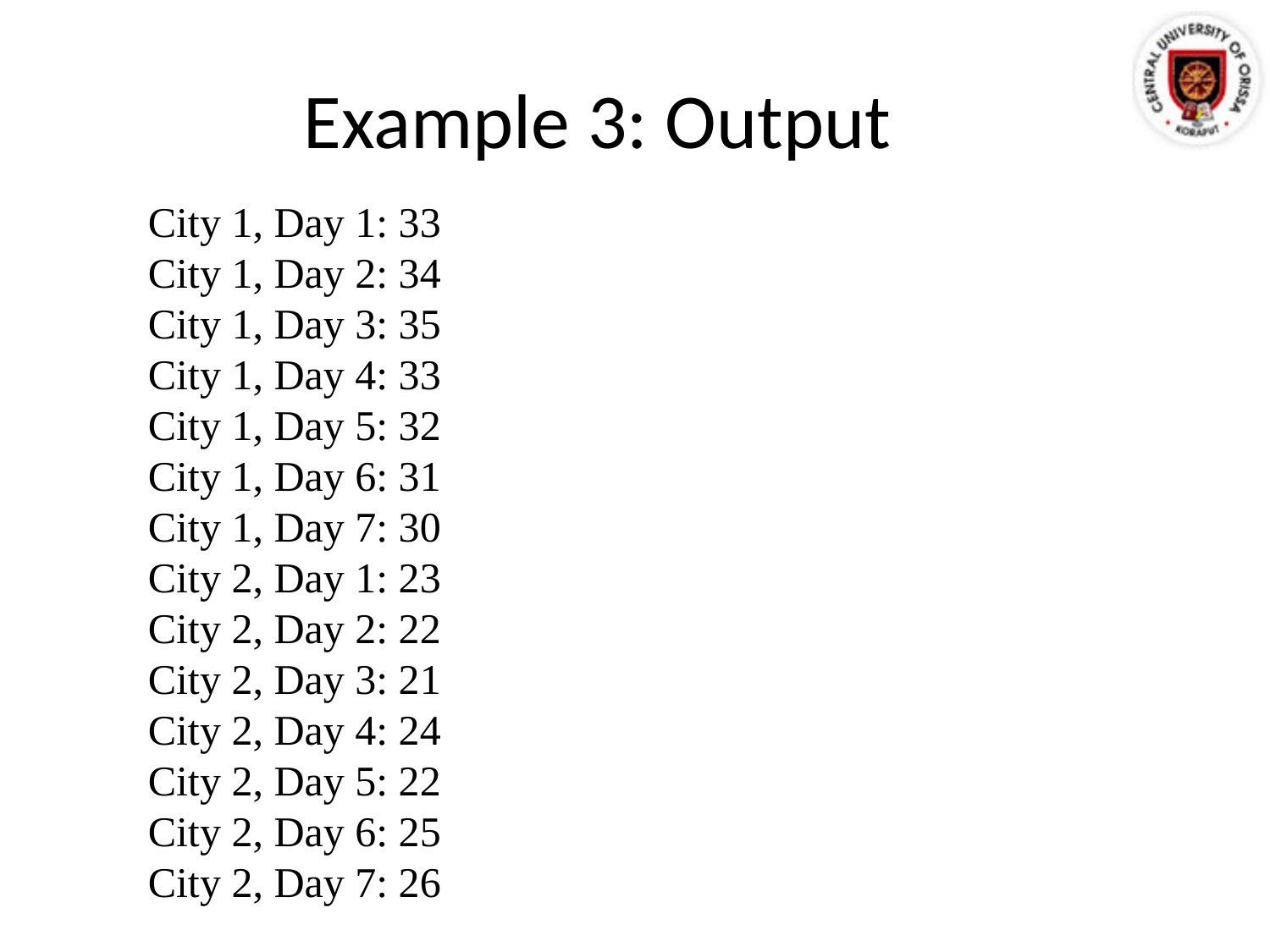

# Example 3: Output
City 1, Day 1: 33
City 1, Day 2: 34
City 1, Day 3: 35
City 1, Day 4: 33
City 1, Day 5: 32
City 1, Day 6: 31
City 1, Day 7: 30
City 2, Day 1: 23
City 2, Day 2: 22
City 2, Day 3: 21
City 2, Day 4: 24
City 2, Day 5: 22
City 2, Day 6: 25
City 2, Day 7: 26